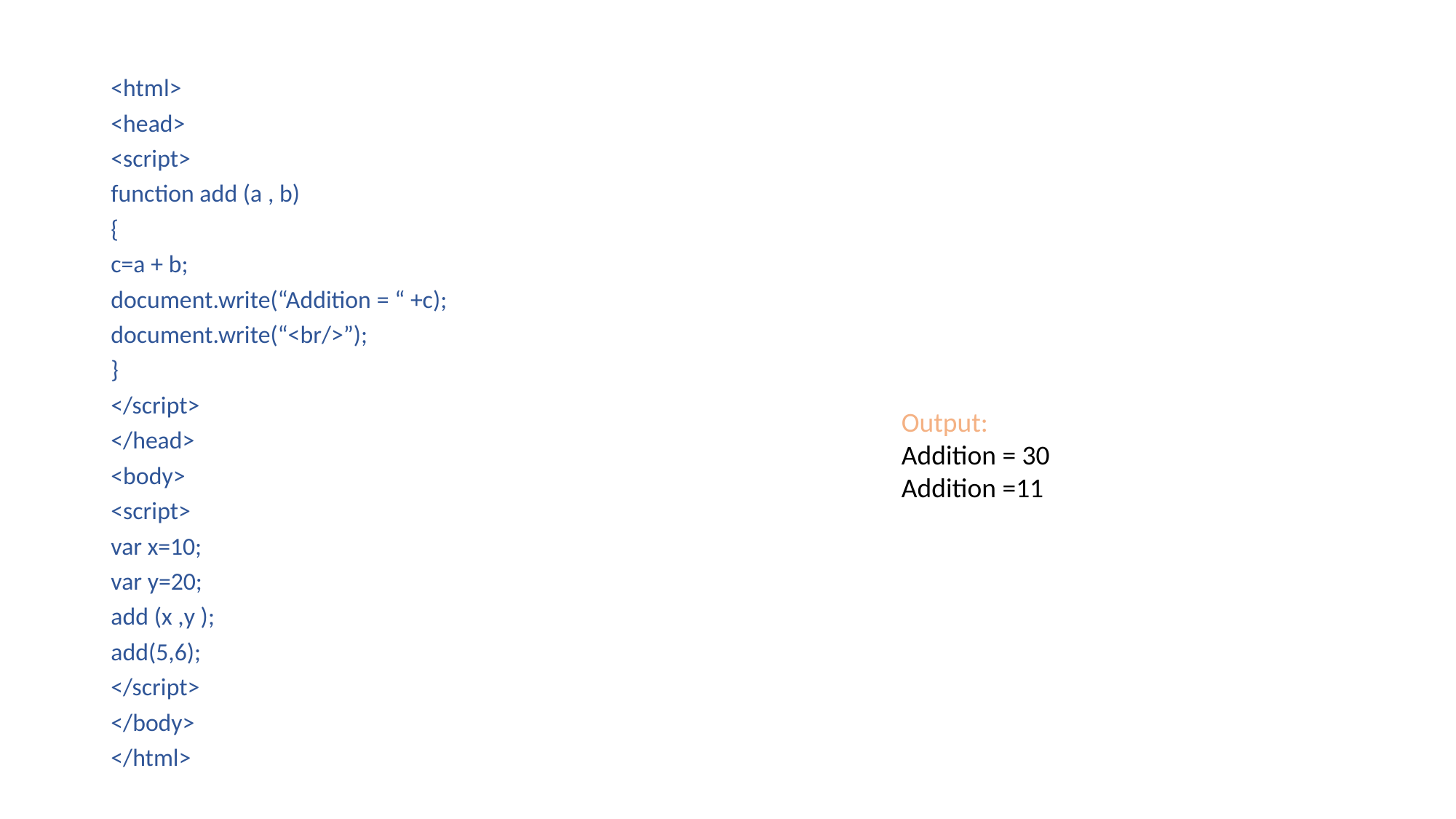

<html>
<head>
<script>
function add (a , b)
{
c=a + b;
document.write(“Addition = “ +c);
document.write(“<br/>”);
}
</script>
</head>
<body>
<script>
var x=10;
var y=20;
add (x ,y );
add(5,6);
</script>
</body>
</html>
Output:
Addition = 30
Addition =11